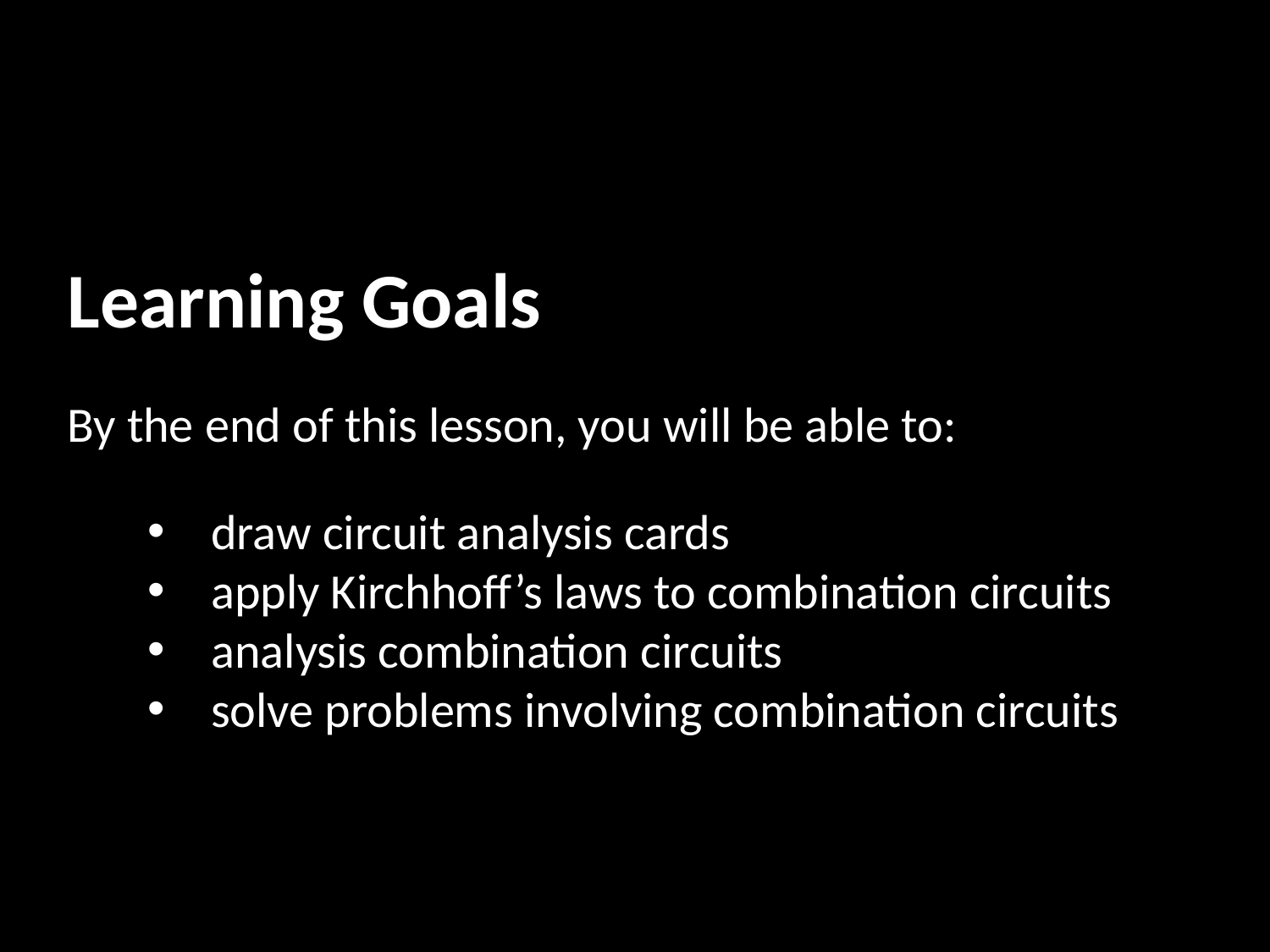

Learning Goals
By the end of this lesson, you will be able to:
draw circuit analysis cards
apply Kirchhoff’s laws to combination circuits
analysis combination circuits
solve problems involving combination circuits